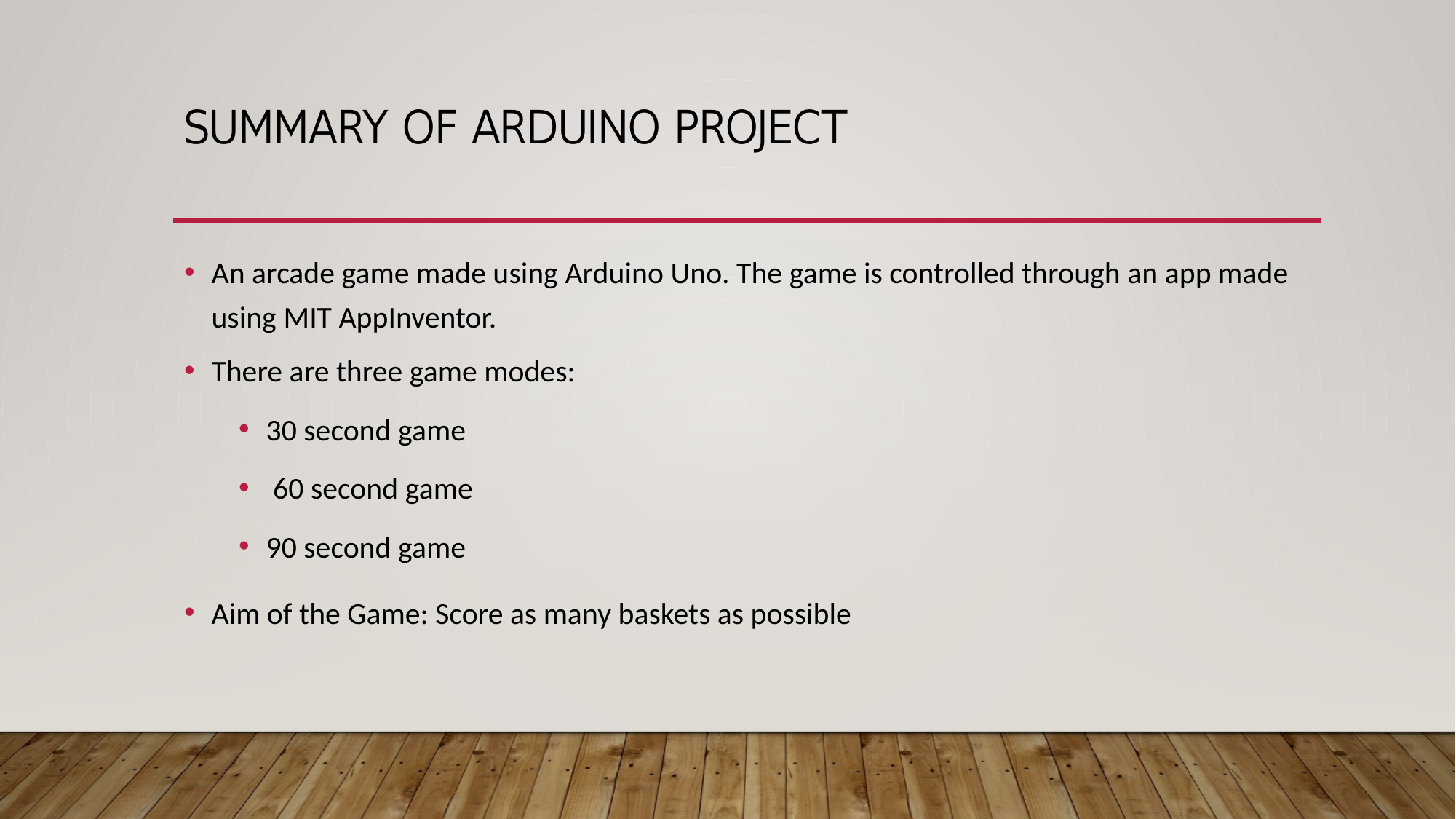

# SUMMARY OF ARDUINO PROJECT
An arcade game made using Arduino Uno. The game is controlled through an app made using MIT AppInventor.
There are three game modes:
30 second game
 60 second game
90 second game
Aim of the Game: Score as many baskets as possible